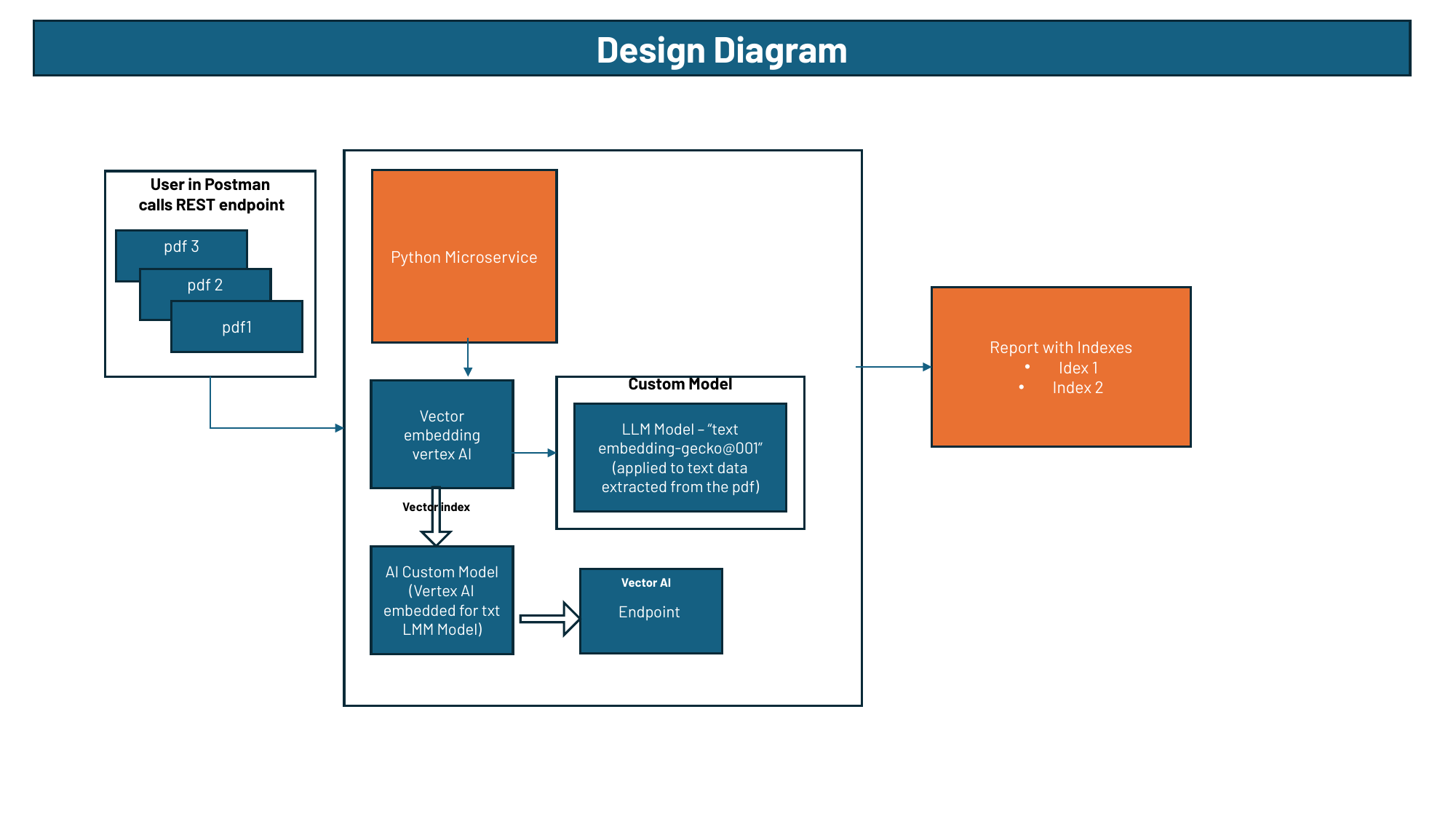

Design Diagram

Python Microservice

User in Postman
 calls REST endpoint

pdf 3
pdf 2
Report with Indexes
Idex 1
Index 2
pdf1
Custom Model

Vector embedding vertex AI
LLM Model – “text embedding-gecko@001”
(applied to text data extracted from the pdf)

Vector index
AI Custom Model
(Vertex AI embedded for txt LMM Model)
Endpoint
Vector AI